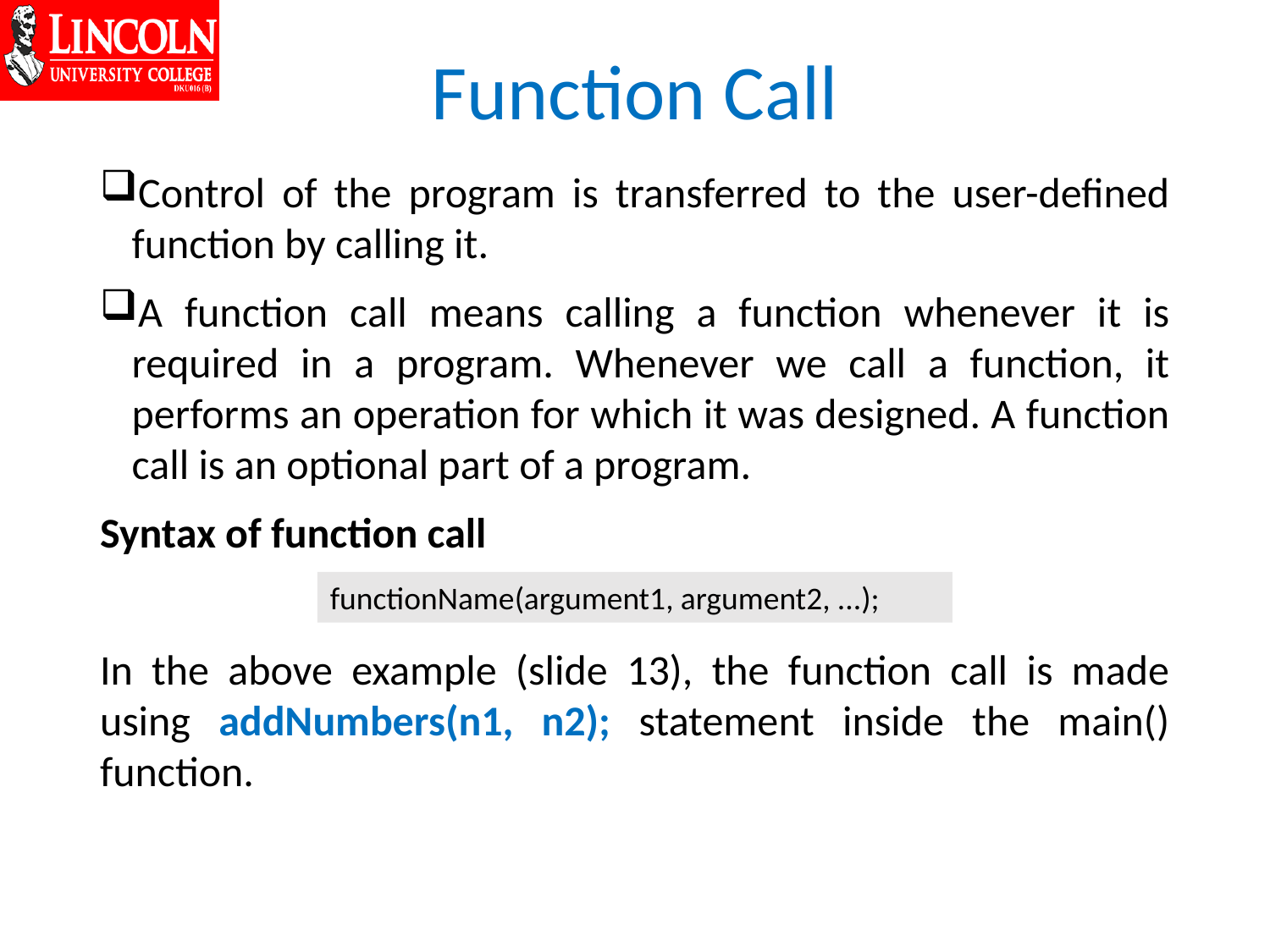

# Function Call
Control of the program is transferred to the user-defined function by calling it.
A function call means calling a function whenever it is required in a program. Whenever we call a function, it performs an operation for which it was designed. A function call is an optional part of a program.
Syntax of function call

In the above example (slide 13), the function call is made using addNumbers(n1, n2); statement inside the main() function.

functionName(argument1, argument2, ...);